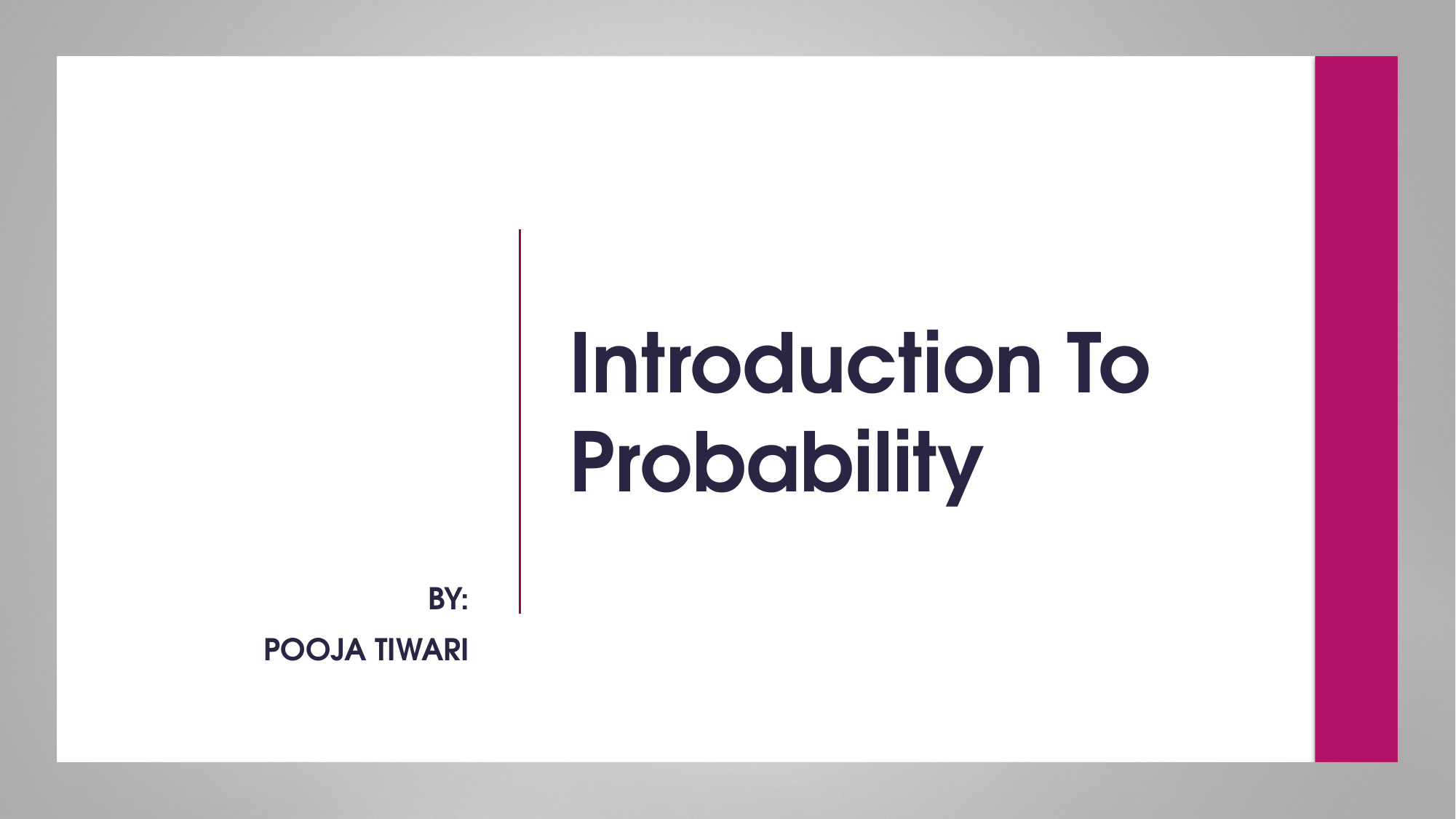

# Introduction To Probability

BY:
Pooja Tiwari